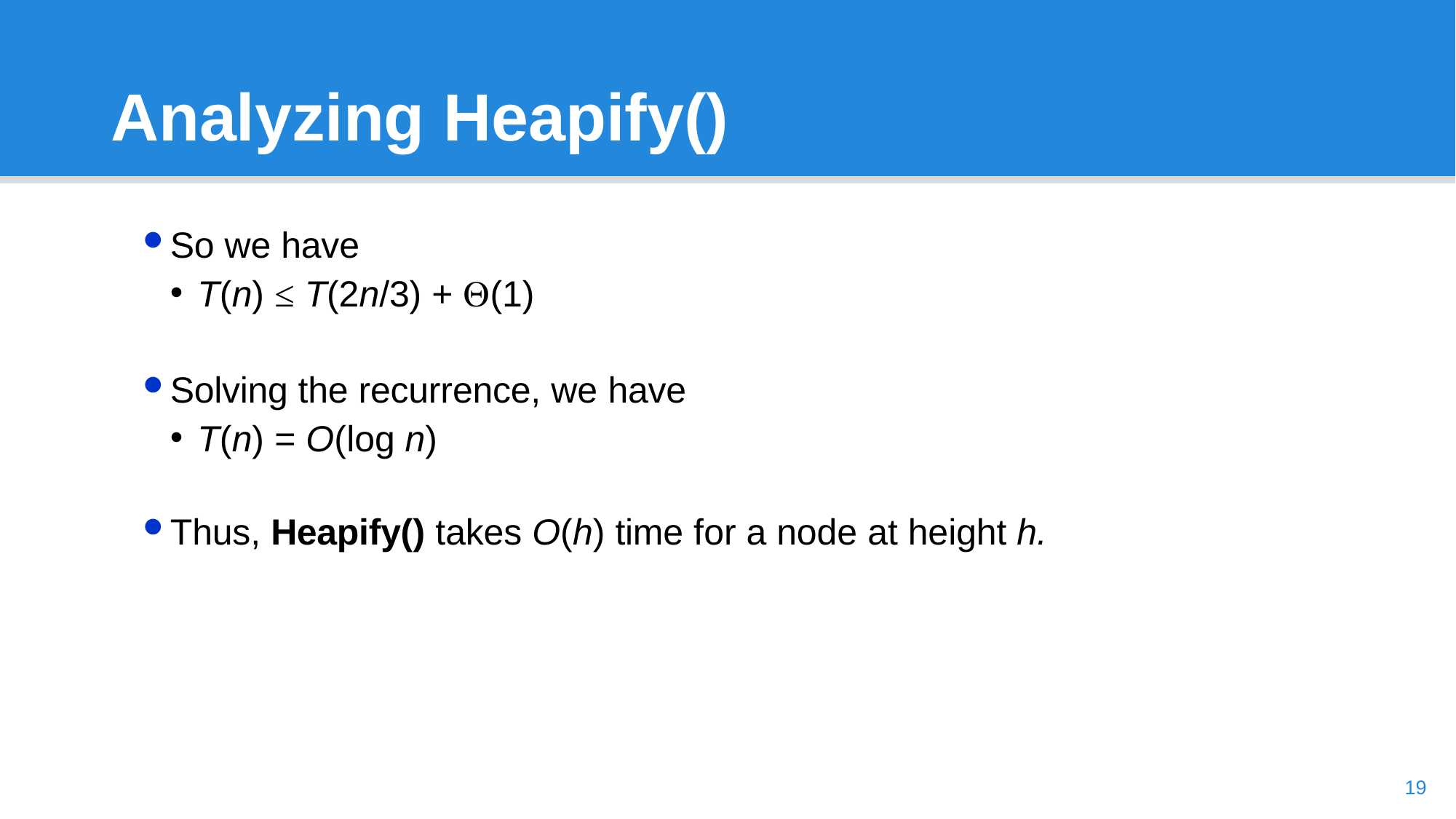

# Analyzing Heapify()
So we have
T(n) ≤ T(2n/3) + Θ(1)

Solving the recurrence, we have
T(n) = O(log n)

Thus, Heapify() takes O(h) time for a node at height h.
19